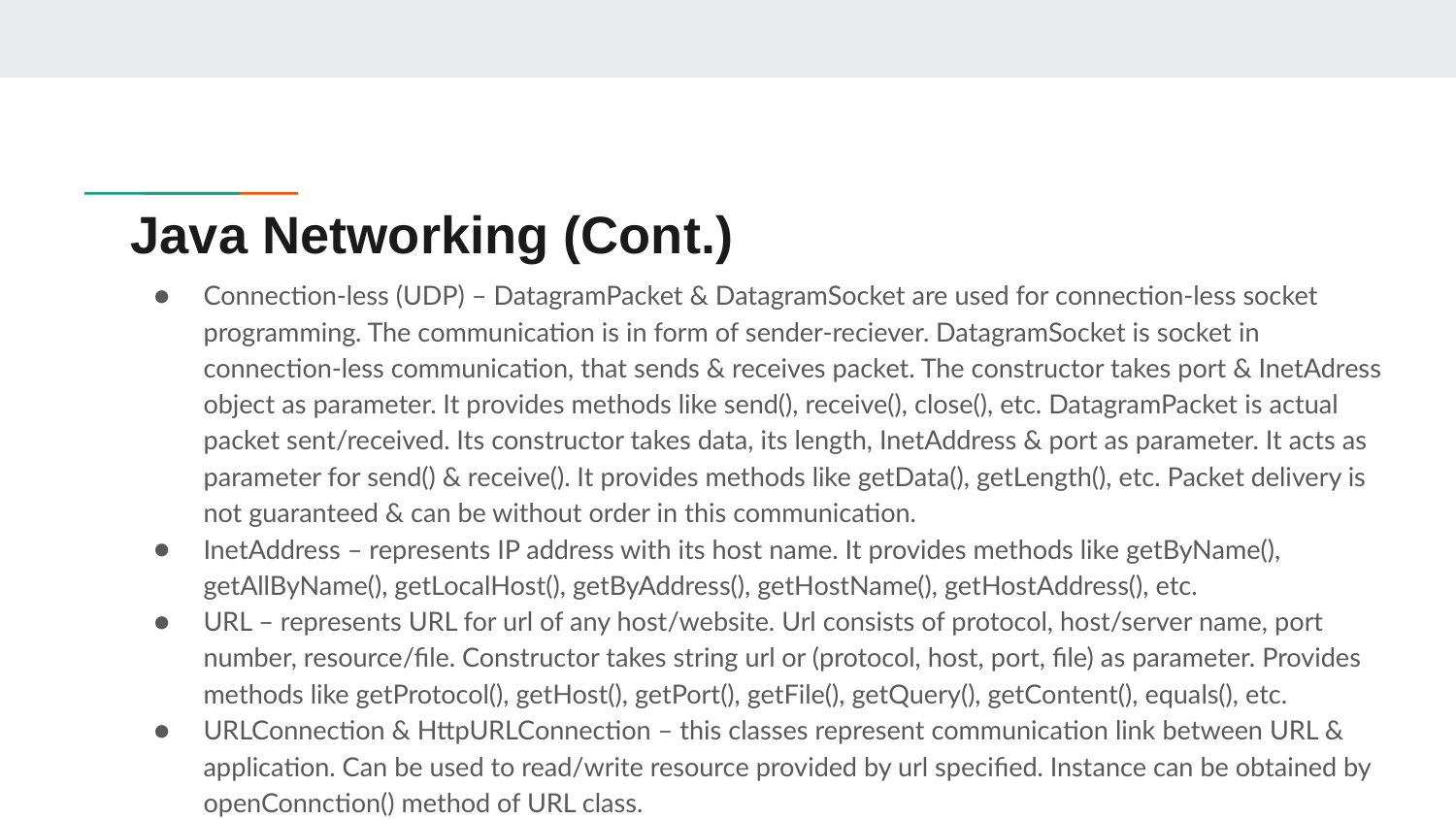

# Java Networking (Cont.)
Connection-less (UDP) – DatagramPacket & DatagramSocket are used for connection-less socket programming. The communication is in form of sender-reciever. DatagramSocket is socket in connection-less communication, that sends & receives packet. The constructor takes port & InetAdress object as parameter. It provides methods like send(), receive(), close(), etc. DatagramPacket is actual packet sent/received. Its constructor takes data, its length, InetAddress & port as parameter. It acts as parameter for send() & receive(). It provides methods like getData(), getLength(), etc. Packet delivery is not guaranteed & can be without order in this communication.
InetAddress – represents IP address with its host name. It provides methods like getByName(), getAllByName(), getLocalHost(), getByAddress(), getHostName(), getHostAddress(), etc.
URL – represents URL for url of any host/website. Url consists of protocol, host/server name, port number, resource/file. Constructor takes string url or (protocol, host, port, file) as parameter. Provides methods like getProtocol(), getHost(), getPort(), getFile(), getQuery(), getContent(), equals(), etc.
URLConnection & HttpURLConnection – this classes represent communication link between URL & application. Can be used to read/write resource provided by url specified. Instance can be obtained by openConnction() method of URL class.